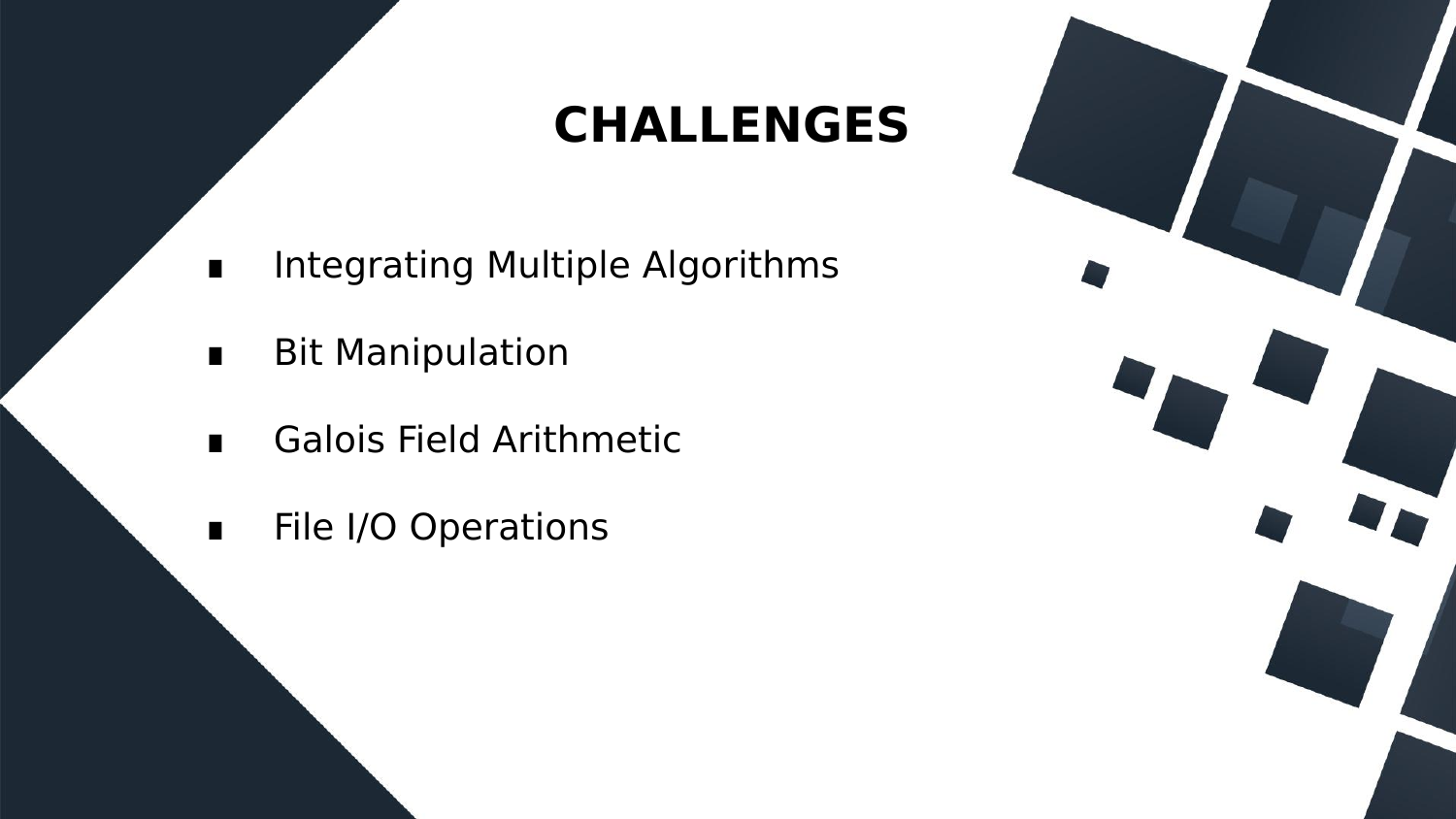

CHALLENGES
∎    Integrating Multiple Algorithms

∎    Bit Manipulation

∎    Galois Field Arithmetic

∎    File I/O Operations